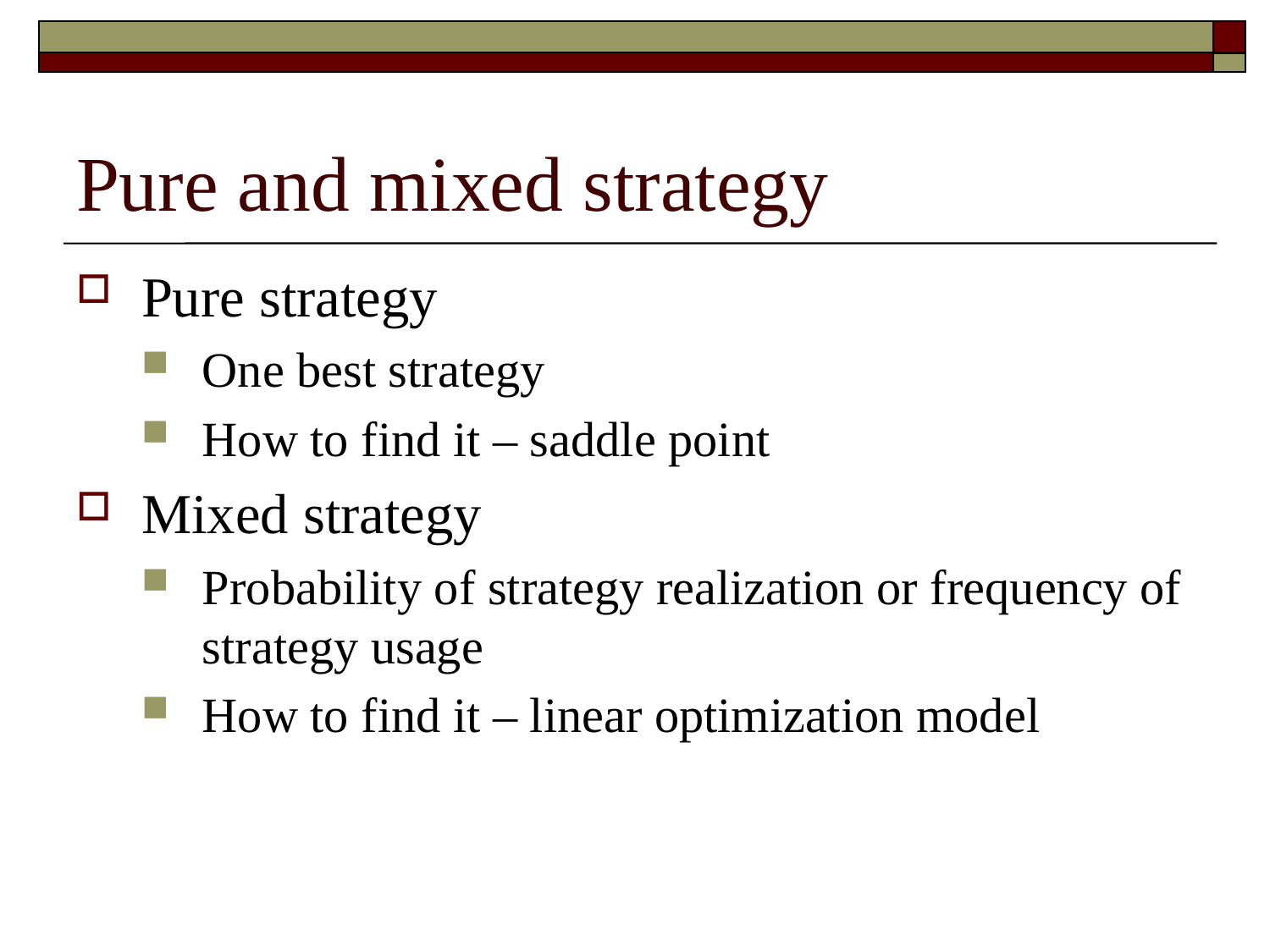

# Pure and mixed strategy
Pure strategy
One best strategy
How to find it – saddle point
Mixed strategy
Probability of strategy realization or frequency of strategy usage
How to find it – linear optimization model